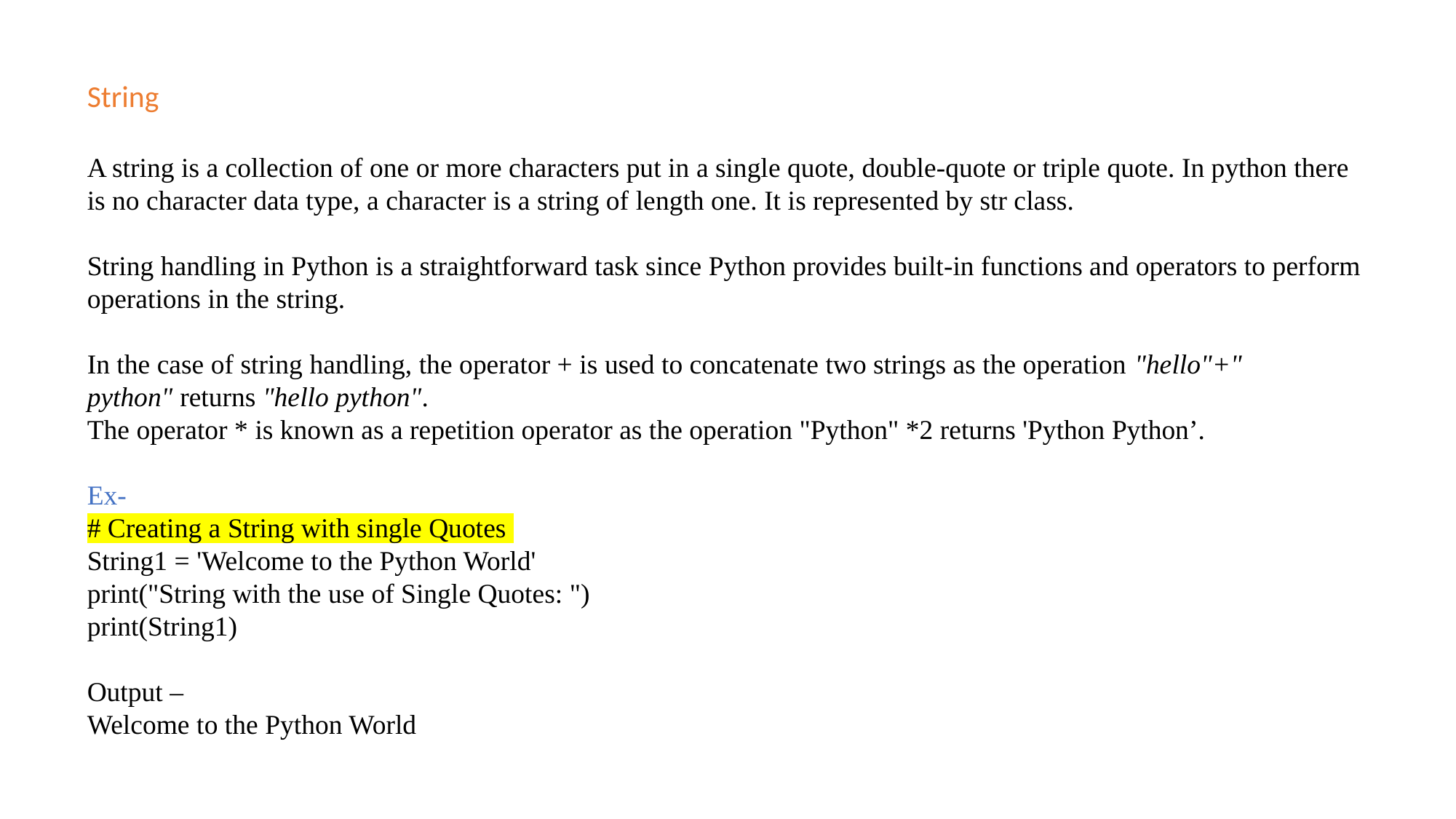

String

A string is a collection of one or more characters put in a single quote, double-quote or triple quote. In python there is no character data type, a character is a string of length one. It is represented by str class.

String handling in Python is a straightforward task since Python provides built-in functions and operators to perform operations in the string.

In the case of string handling, the operator + is used to concatenate two strings as the operation "hello"+" python" returns "hello python".
The operator * is known as a repetition operator as the operation "Python" *2 returns 'Python Python’.

Ex-
# Creating a String with single Quotes
String1 = 'Welcome to the Python World'
print("String with the use of Single Quotes: ")
print(String1)

Output –
Welcome to the Python World